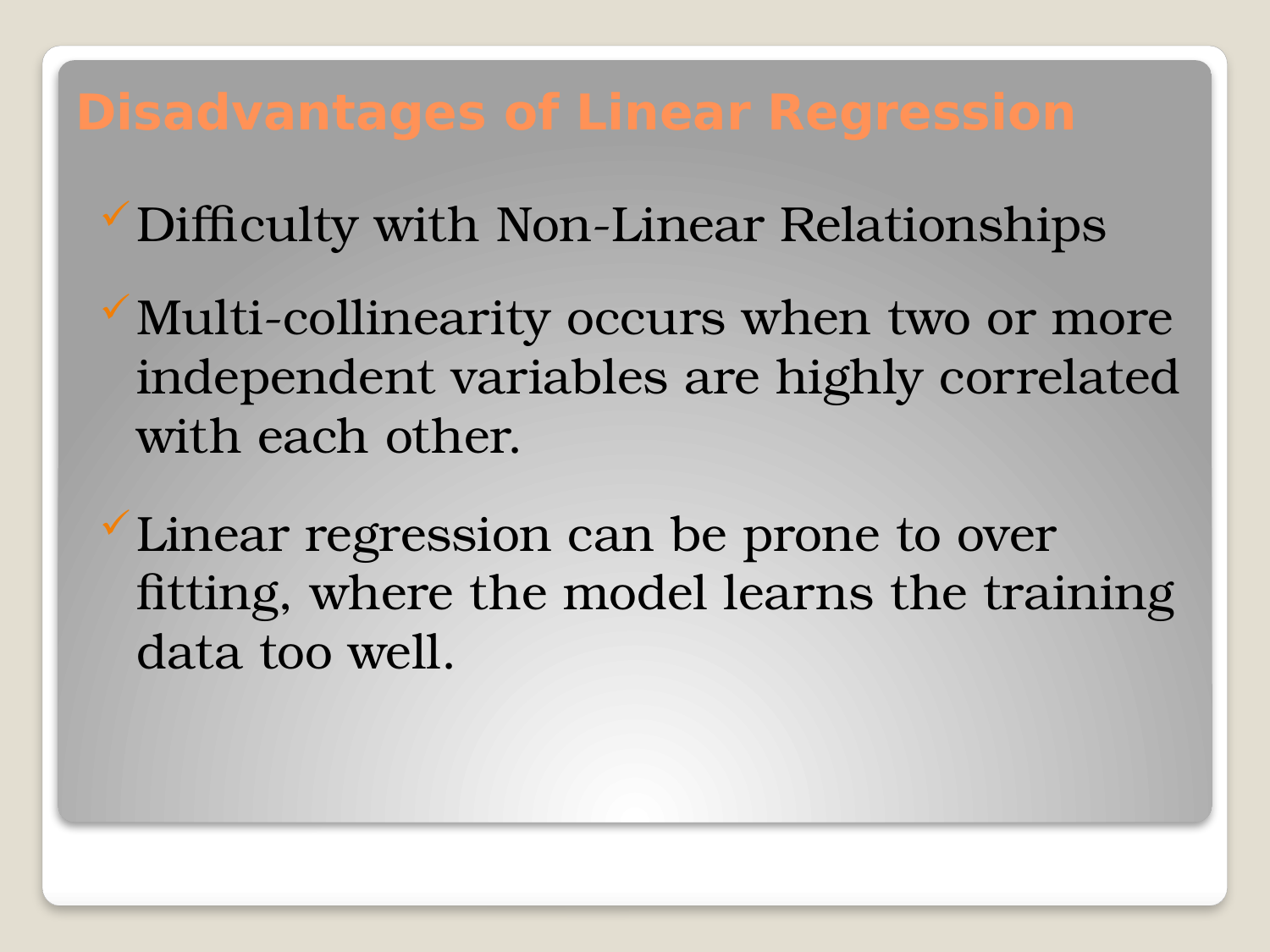

# Disadvantages of Linear Regression
Difficulty with Non-Linear Relationships

Multi-collinearity occurs when two or more independent variables are highly correlated with each other.

Linear regression can be prone to over fitting, where the model learns the training data too well.